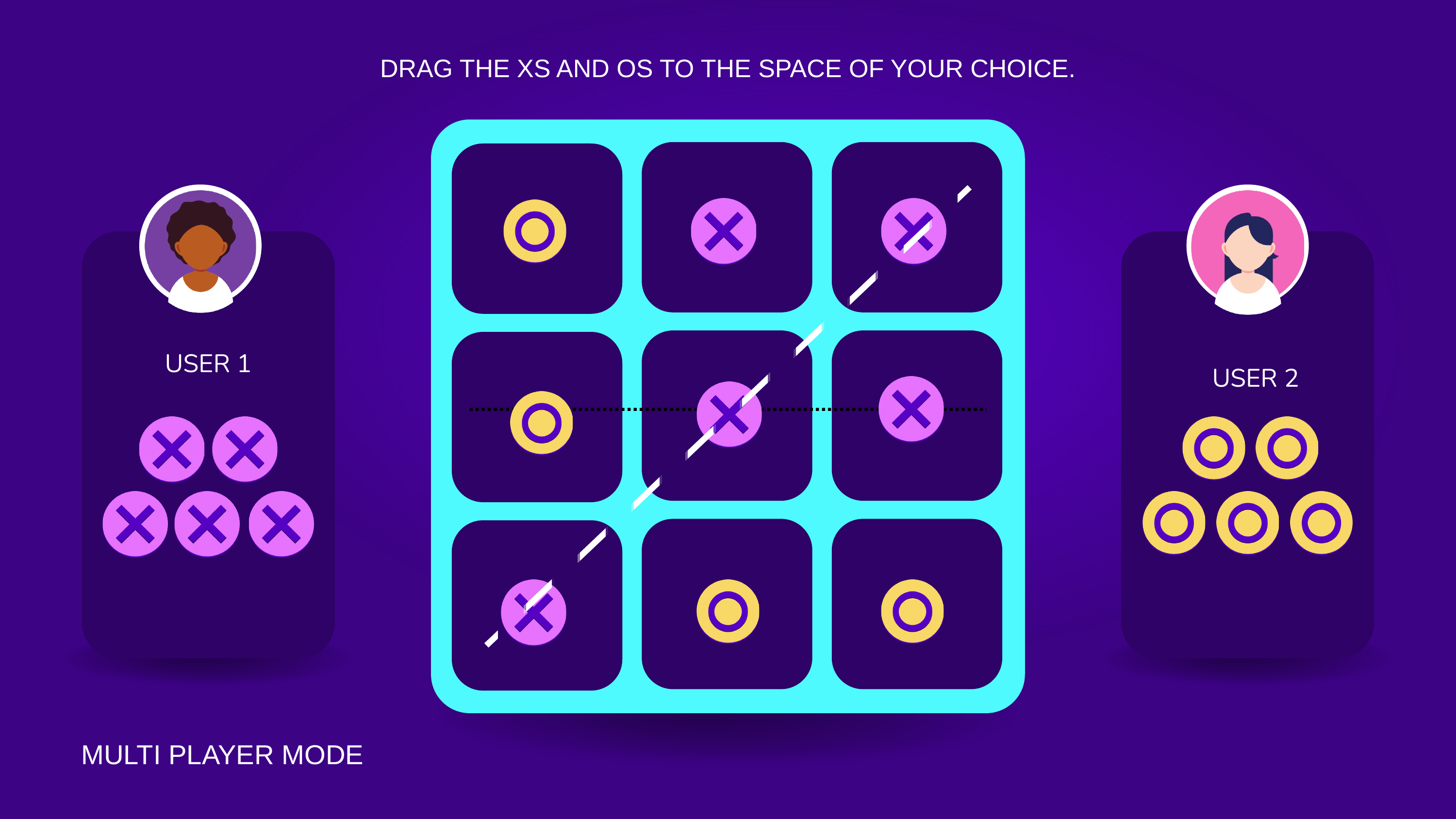

DRAG THE XS AND OS TO THE SPACE OF YOUR CHOICE.

USER 1
USER 2

MULTI PLAYER MODE